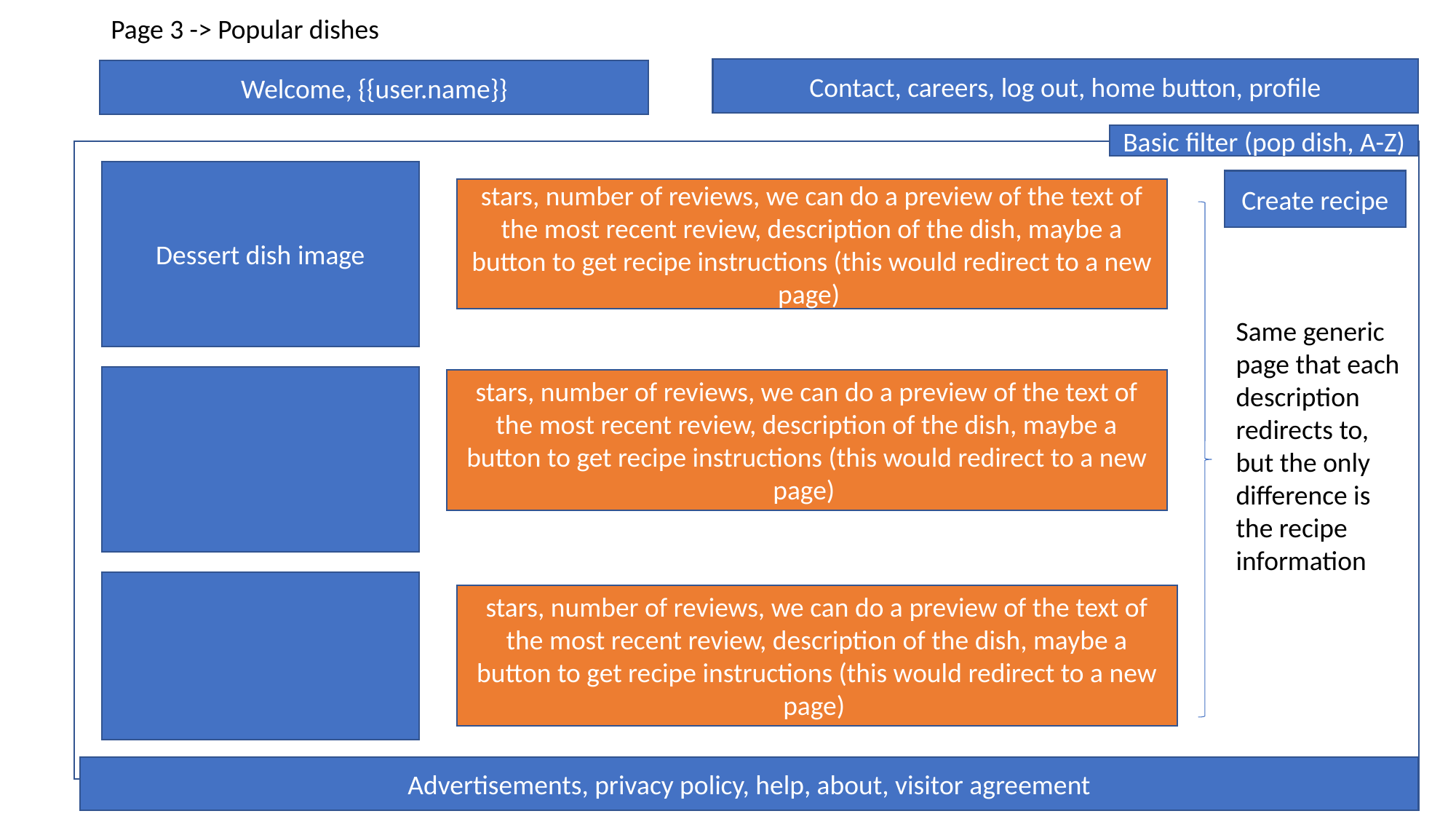

# Page 3 -> Popular dishes
Contact, careers, log out, home button, profile
Welcome, {{user.name}}
Basic filter (pop dish, A-Z)

Dessert dish image
Create recipe
stars, number of reviews, we can do a preview of the text of the most recent review, description of the dish, maybe a button to get recipe instructions (this would redirect to a new page)

Same generic page that each description redirects to, but the only difference is the recipe information

stars, number of reviews, we can do a preview of the text of the most recent review, description of the dish, maybe a button to get recipe instructions (this would redirect to a new page)

stars, number of reviews, we can do a preview of the text of the most recent review, description of the dish, maybe a button to get recipe instructions (this would redirect to a new page)
Advertisements, privacy policy, help, about, visitor agreement